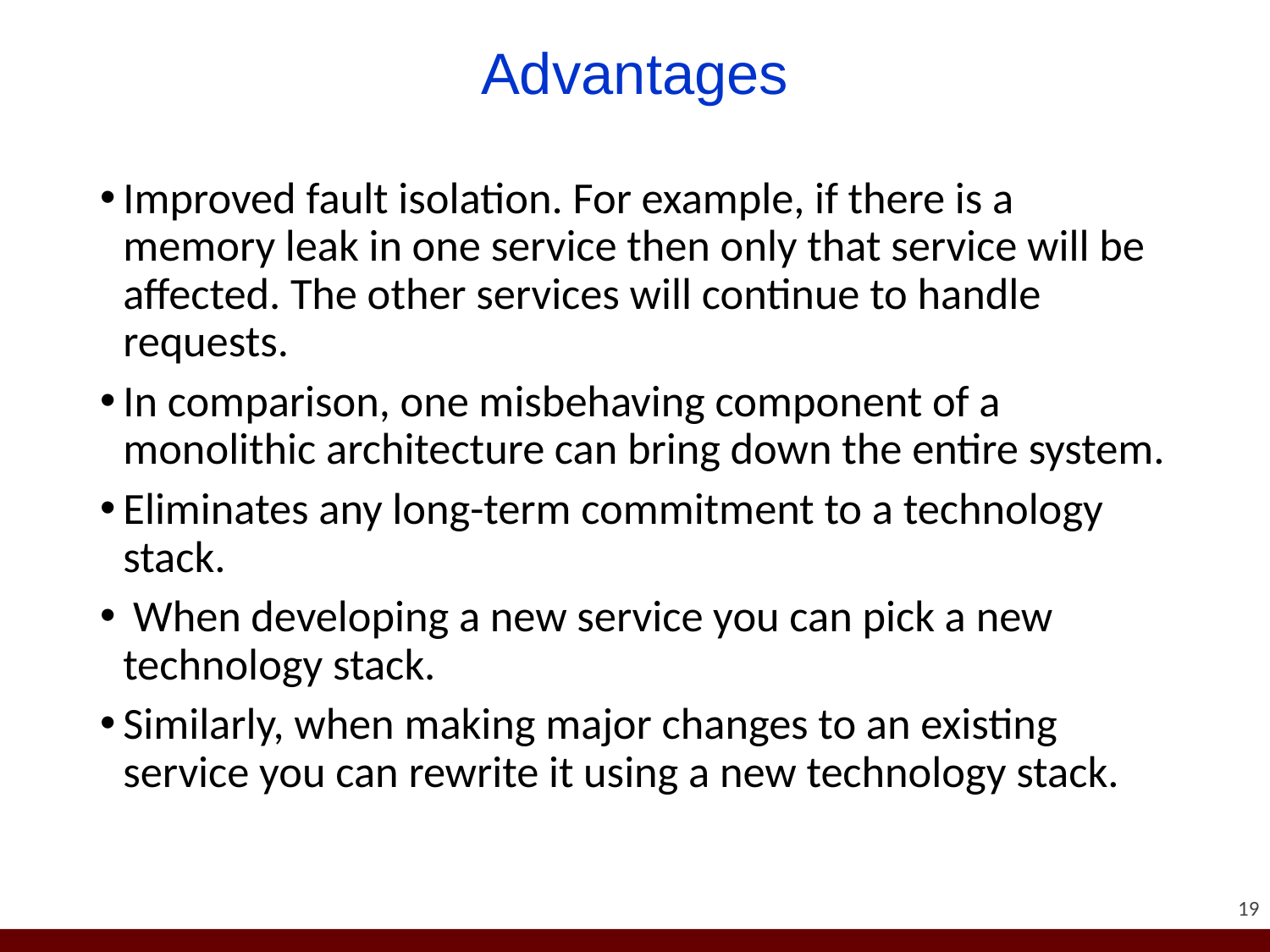

# Advantages
Improved fault isolation. For example, if there is a memory leak in one service then only that service will be affected. The other services will continue to handle requests.
In comparison, one misbehaving component of a monolithic architecture can bring down the entire system.
Eliminates any long-term commitment to a technology stack.
 When developing a new service you can pick a new technology stack.
Similarly, when making major changes to an existing service you can rewrite it using a new technology stack.